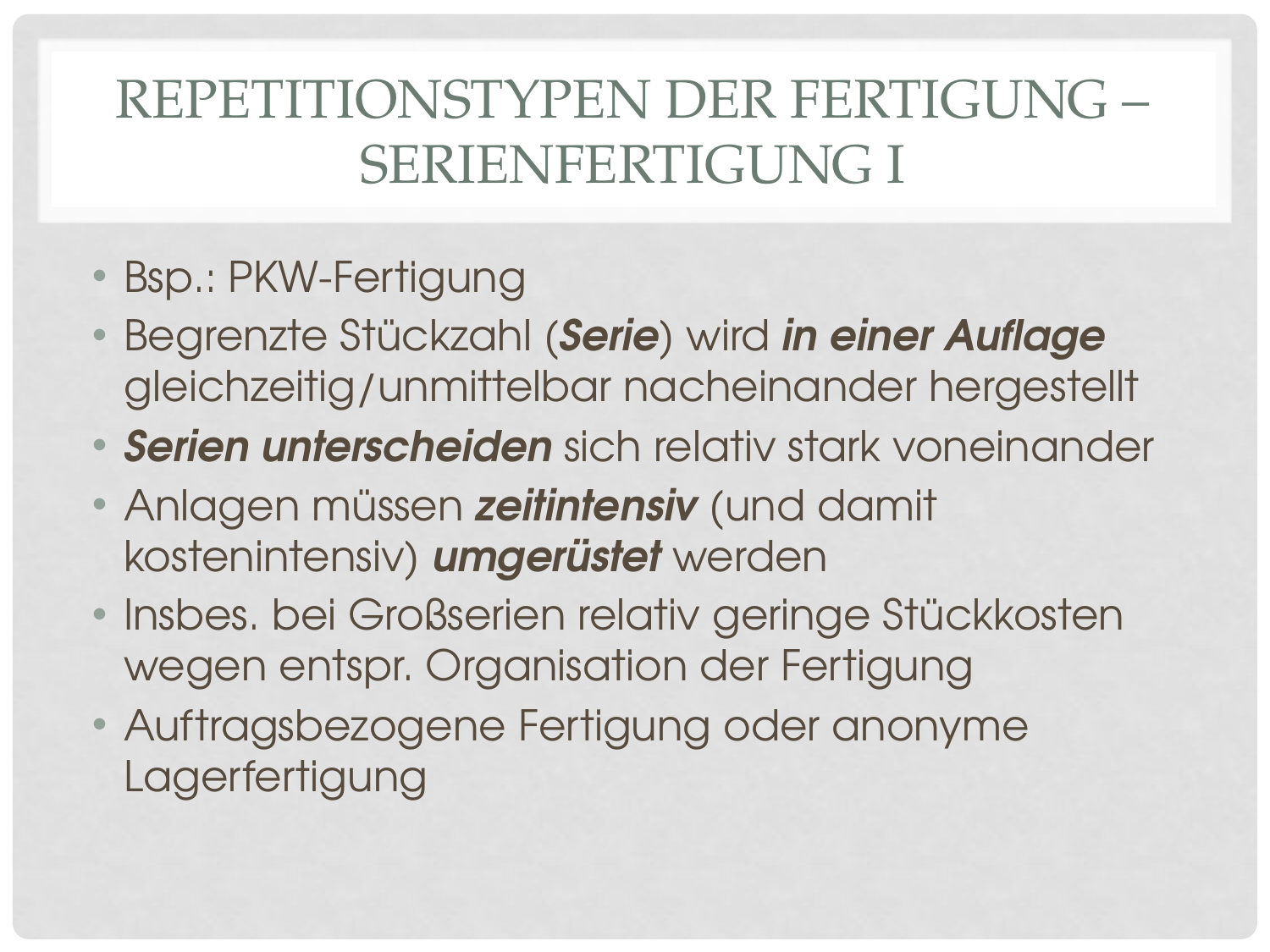

# Repetitionstypen der Fertigung – Serienfertigung I
Bsp.: PKW-Fertigung
Begrenzte Stückzahl (Serie) wird in einer Auflage gleichzeitig/unmittelbar nacheinander hergestellt
Serien unterscheiden sich relativ stark voneinander
Anlagen müssen zeitintensiv (und damit kostenintensiv) umgerüstet werden
Insbes. bei Großserien relativ geringe Stückkosten wegen entspr. Organisation der Fertigung
Auftragsbezogene Fertigung oder anonyme Lagerfertigung